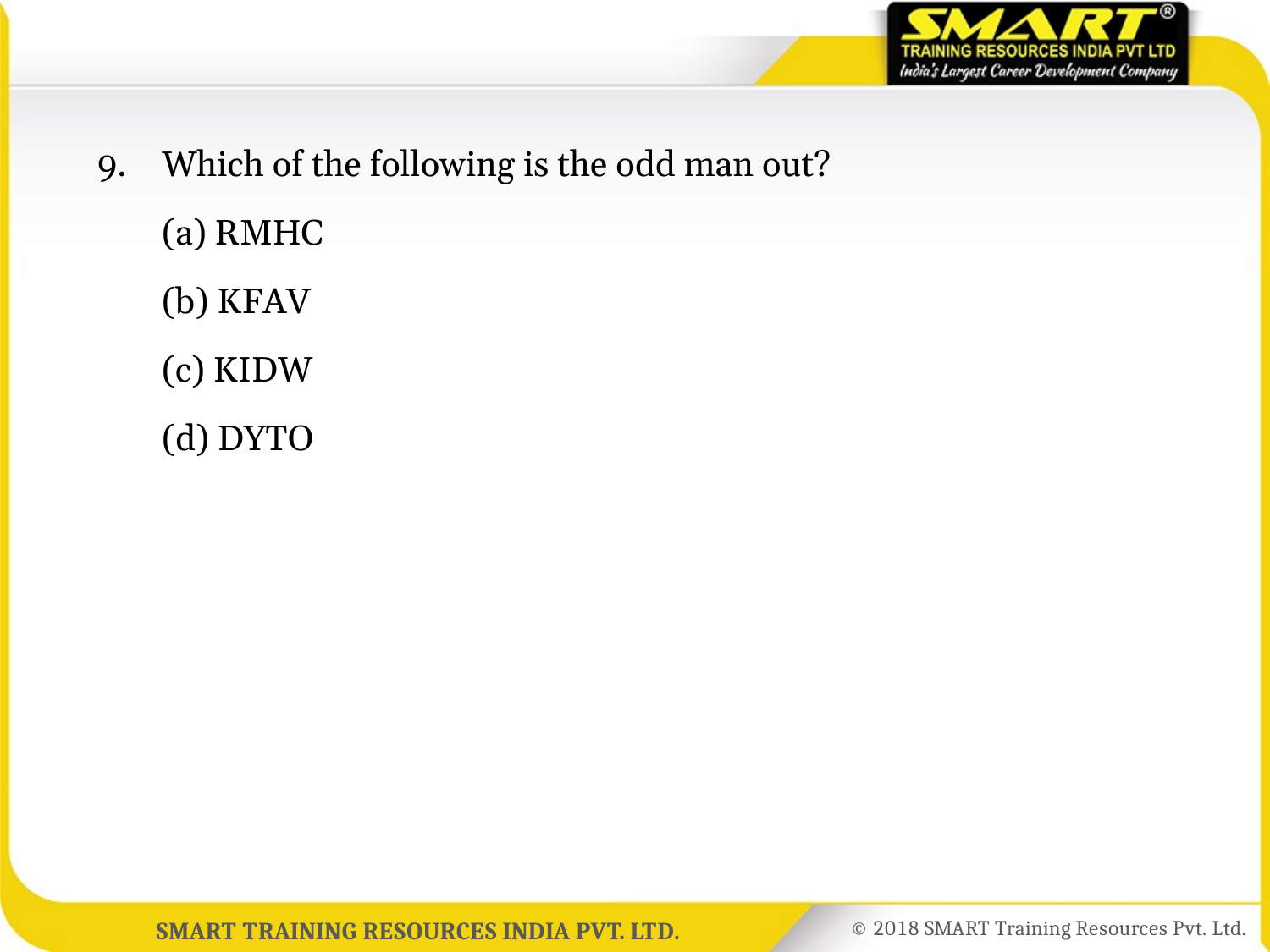

9.	Which of the following is the odd man out?
	(a) RMHC
	(b) KFAV
	(c) KIDW
	(d) DYTO